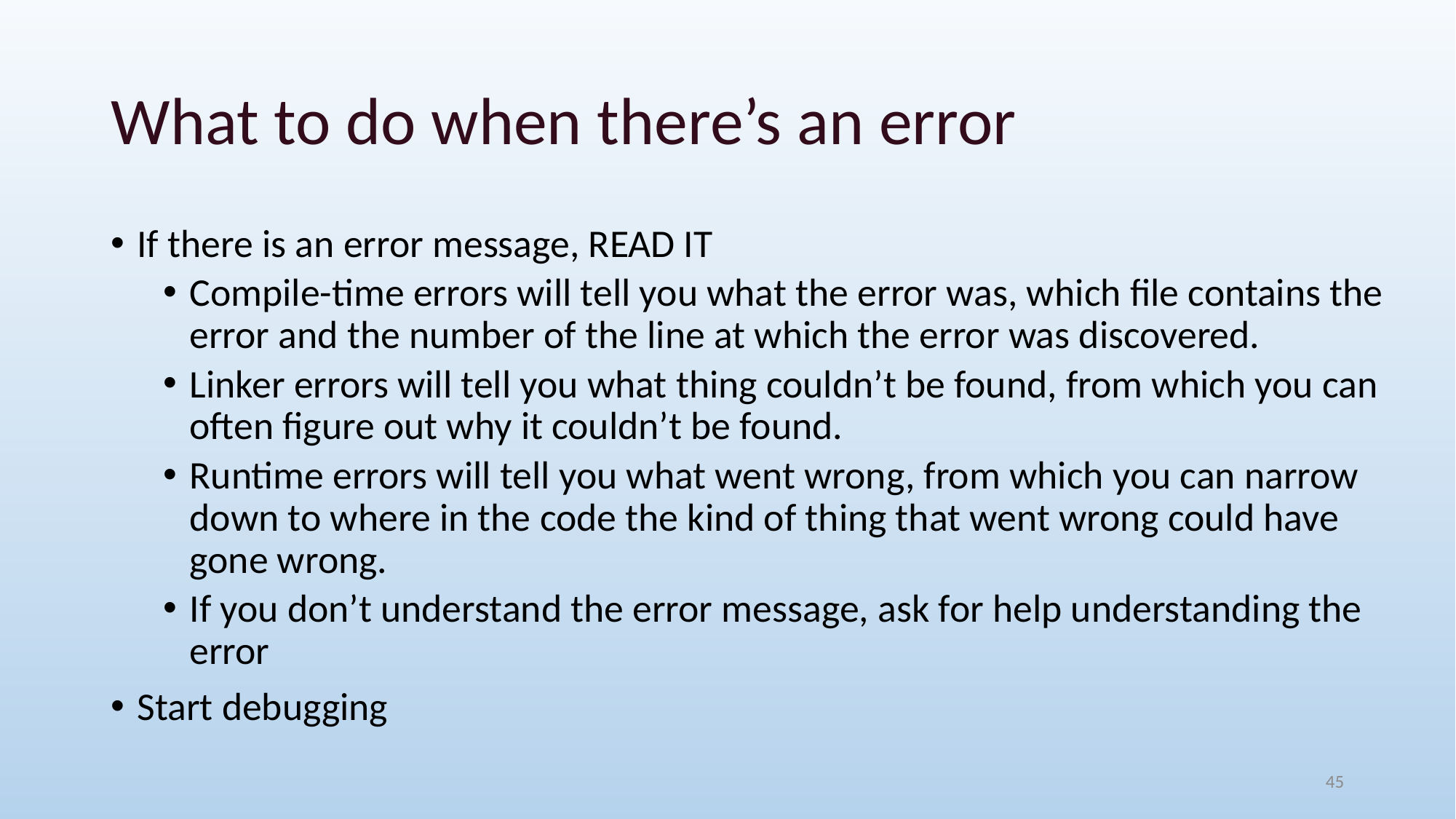

# What to do when there’s an error
If there is an error message, READ IT
Compile-time errors will tell you what the error was, which file contains the error and the number of the line at which the error was discovered.
Linker errors will tell you what thing couldn’t be found, from which you can often figure out why it couldn’t be found.
Runtime errors will tell you what went wrong, from which you can narrow down to where in the code the kind of thing that went wrong could have gone wrong.
If you don’t understand the error message, ask for help understanding the error
Start debugging

45